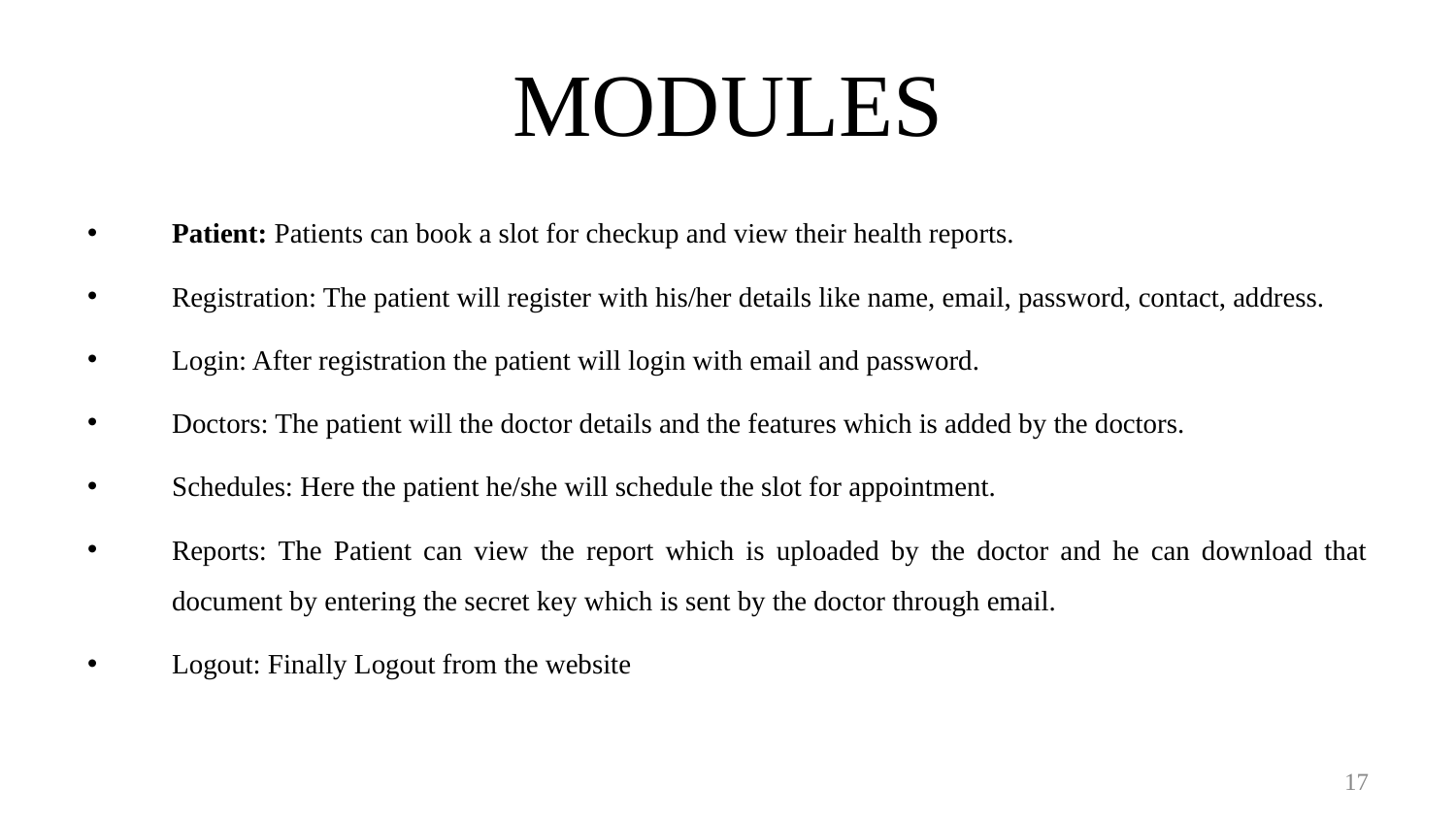

# MODULES
Patient: Patients can book a slot for checkup and view their health reports.
Registration: The patient will register with his/her details like name, email, password, contact, address.
Login: After registration the patient will login with email and password.
Doctors: The patient will the doctor details and the features which is added by the doctors.
Schedules: Here the patient he/she will schedule the slot for appointment.
Reports: The Patient can view the report which is uploaded by the doctor and he can download that document by entering the secret key which is sent by the doctor through email.
Logout: Finally Logout from the website

17